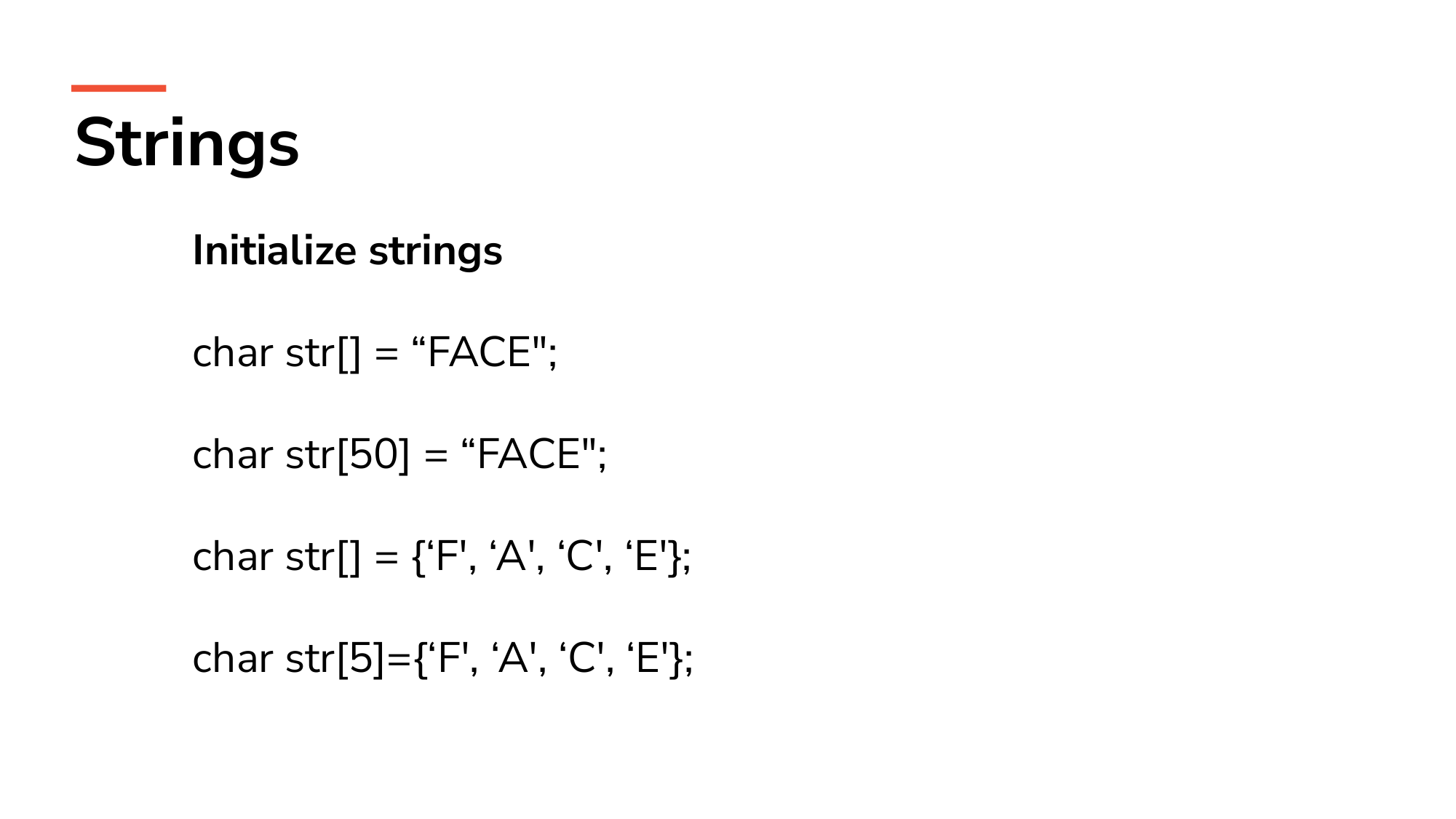

Strings
Initialize strings
char str[] = “FACE";
char str[50] = “FACE";
char str[] = {‘F', ‘A', ‘C', ‘E'};
char str[5]={‘F', ‘A', ‘C', ‘E'};